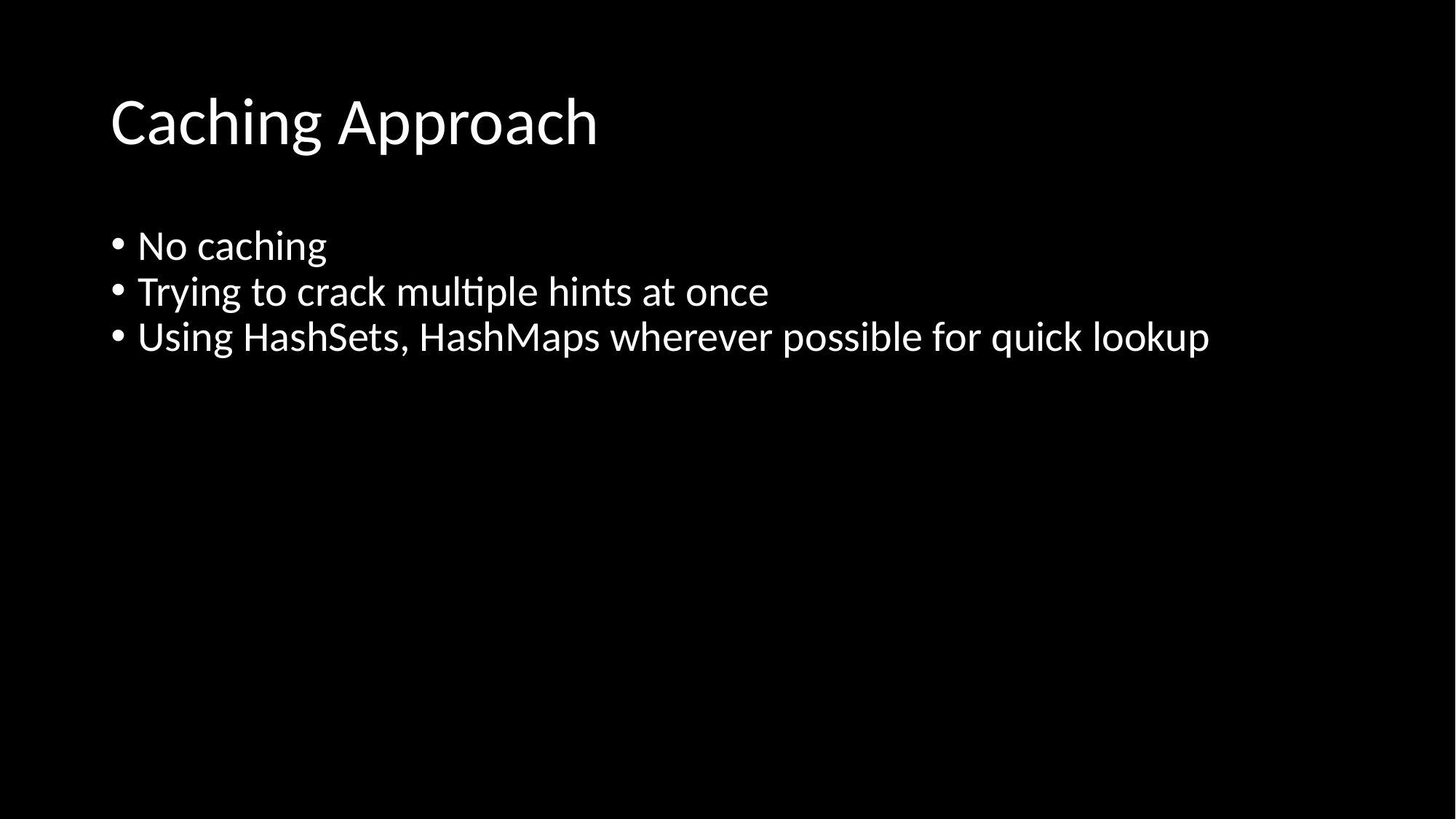

Caching Approach
No caching
Trying to crack multiple hints at once
Using HashSets, HashMaps wherever possible for quick lookup